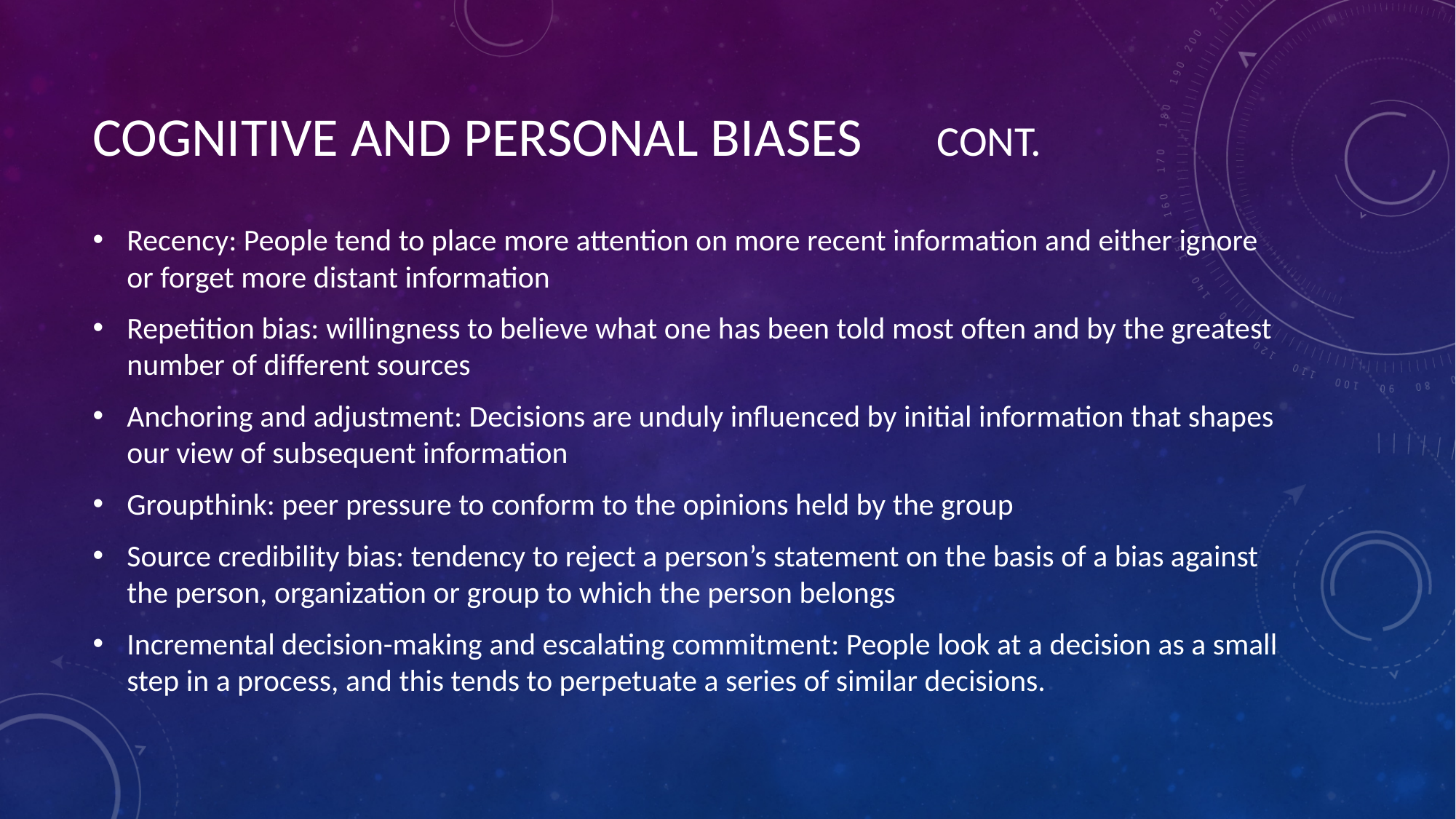

# Cognitive and Personal Biases      cont.
Recency: People tend to place more attention on more recent information and either ignore or forget more distant information
Repetition bias: willingness to believe what one has been told most often and by the greatest number of different sources
Anchoring and adjustment: Decisions are unduly influenced by initial information that shapes our view of subsequent information
Groupthink: peer pressure to conform to the opinions held by the group
Source credibility bias: tendency to reject a person’s statement on the basis of a bias against the person, organization or group to which the person belongs
Incremental decision-making and escalating commitment: People look at a decision as a small step in a process, and this tends to perpetuate a series of similar decisions.